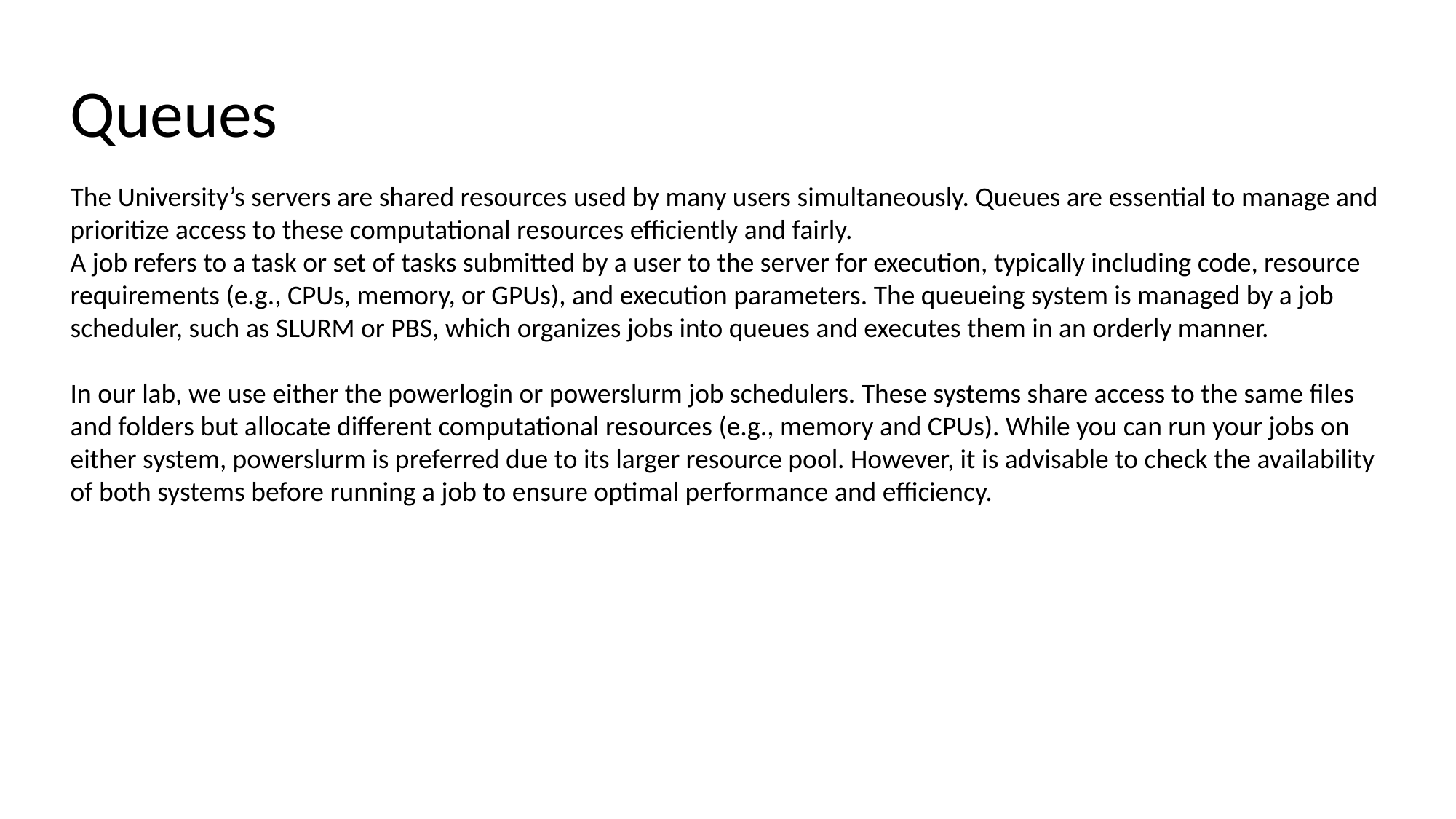

# Queues
The University’s servers are shared resources used by many users simultaneously. Queues are essential to manage and prioritize access to these computational resources efficiently and fairly.
A job refers to a task or set of tasks submitted by a user to the server for execution, typically including code, resource requirements (e.g., CPUs, memory, or GPUs), and execution parameters. The queueing system is managed by a job scheduler, such as SLURM or PBS, which organizes jobs into queues and executes them in an orderly manner.

In our lab, we use either the powerlogin or powerslurm job schedulers. These systems share access to the same files and folders but allocate different computational resources (e.g., memory and CPUs). While you can run your jobs on either system, powerslurm is preferred due to its larger resource pool. However, it is advisable to check the availability of both systems before running a job to ensure optimal performance and efficiency.